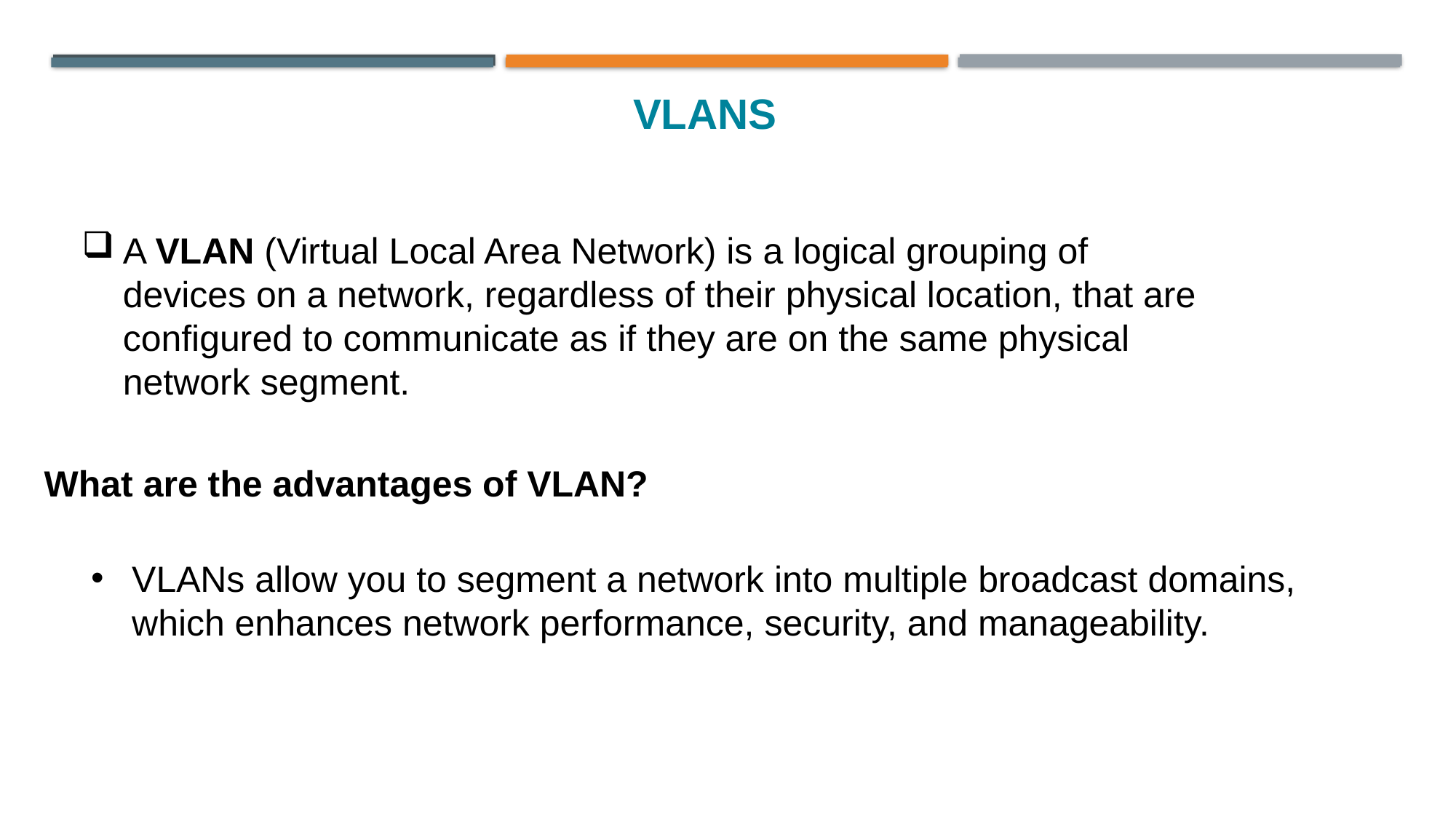

VLANS
A VLAN (Virtual Local Area Network) is a logical grouping of devices on a network, regardless of their physical location, that are configured to communicate as if they are on the same physical network segment.
What are the advantages of VLAN?
VLANs allow you to segment a network into multiple broadcast domains, which enhances network performance, security, and manageability.